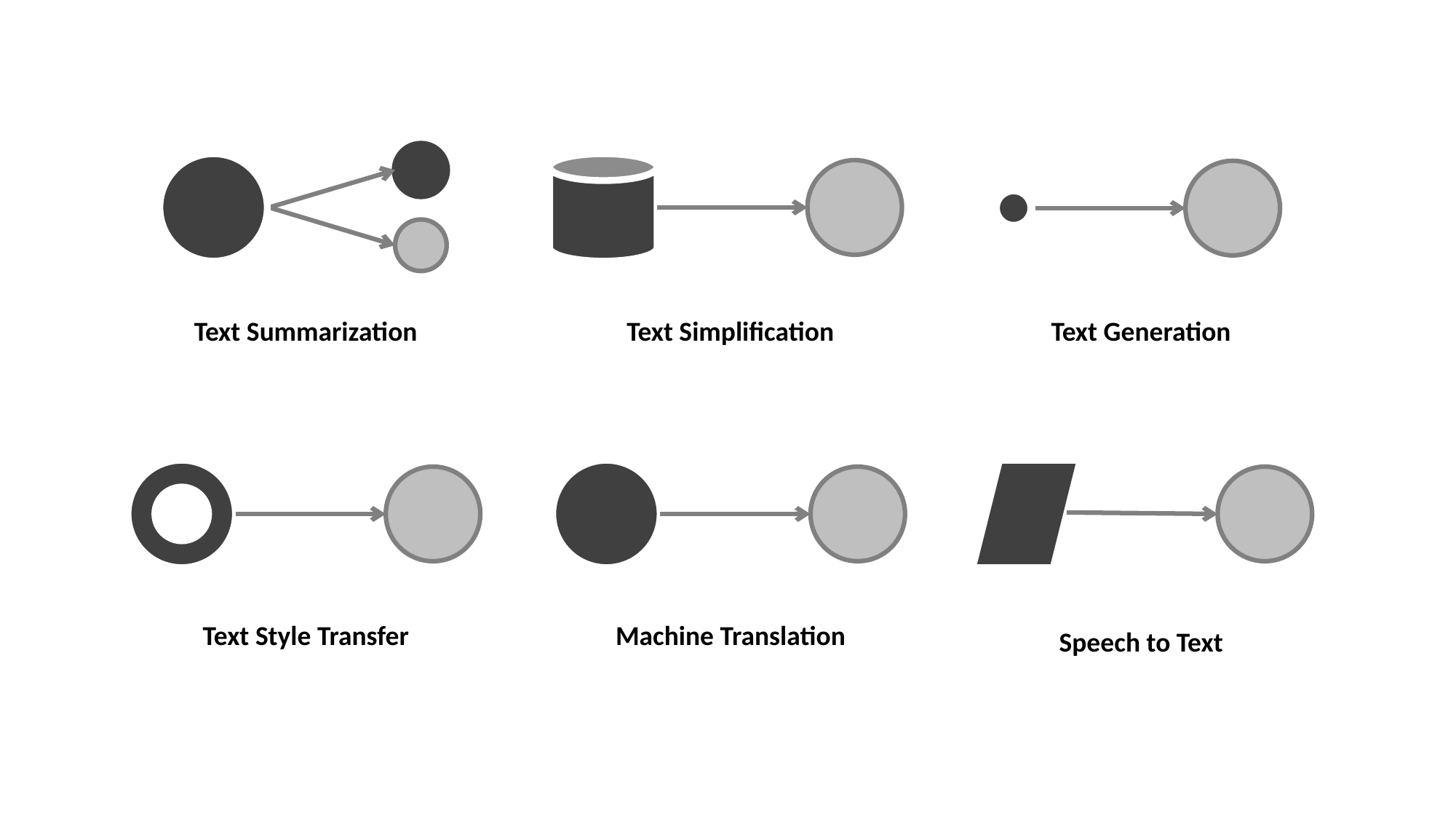

Text Summarization
Text Simplification
Text Generation

Text Style Transfer
Machine Translation
Speech to Text